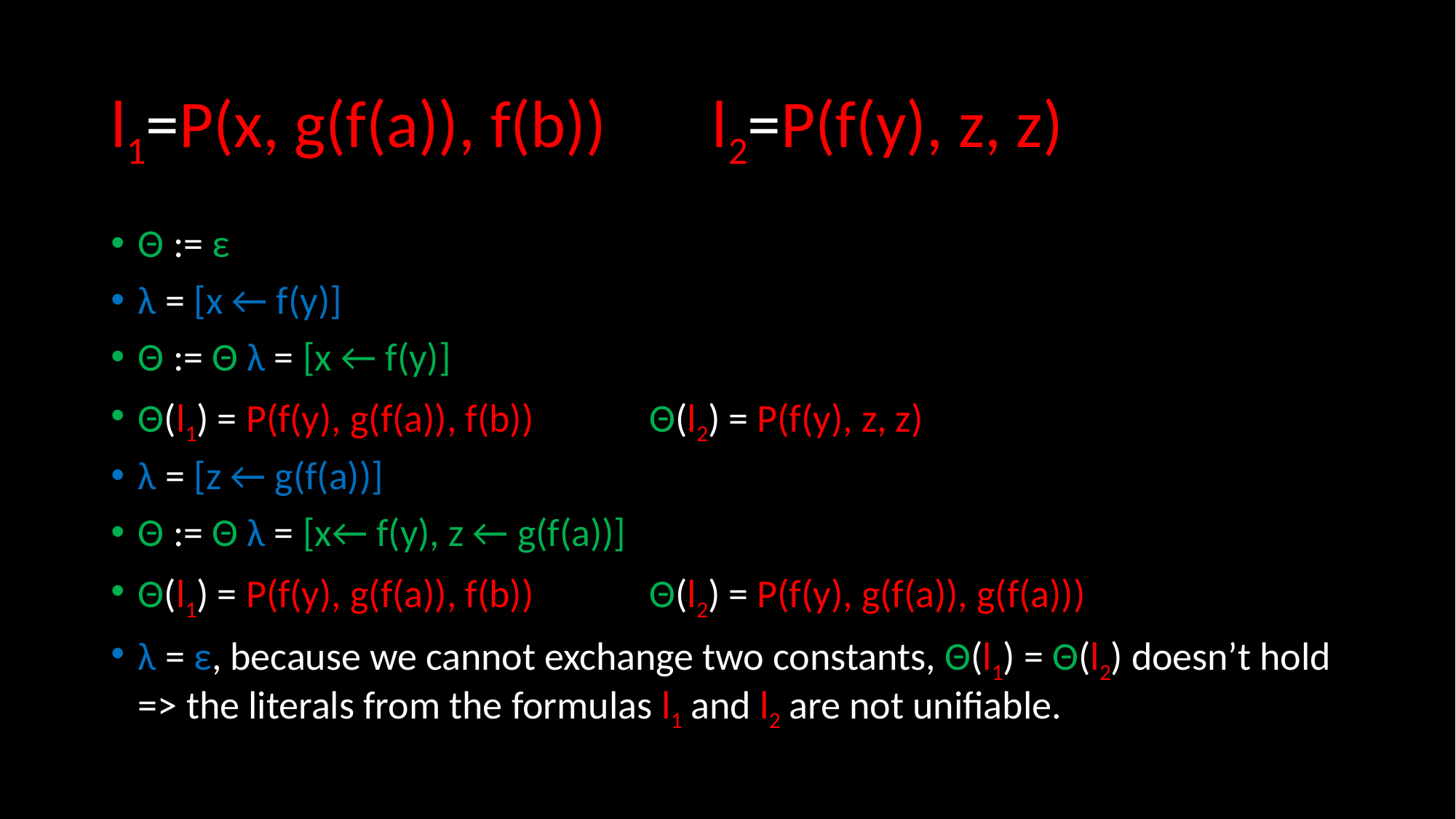

# l1=P(x, g(f(a)), f(b))       l2=P(f(y), z, z)
Θ := ε
λ = [x ← f(y)]
Θ := Θ λ = [x ← f(y)]
Θ(l1) = P(f(y), g(f(a)), f(b))             Θ(l2) = P(f(y), z, z)
λ = [z ← g(f(a))]
Θ := Θ λ = [x← f(y), z ← g(f(a))]
Θ(l1) = P(f(y), g(f(a)), f(b))             Θ(l2) = P(f(y), g(f(a)), g(f(a)))
λ = ε, because we cannot exchange two constants, Θ(l1) = Θ(l2) doesn’t hold => the literals from the formulas l1 and l2 are not unifiable.